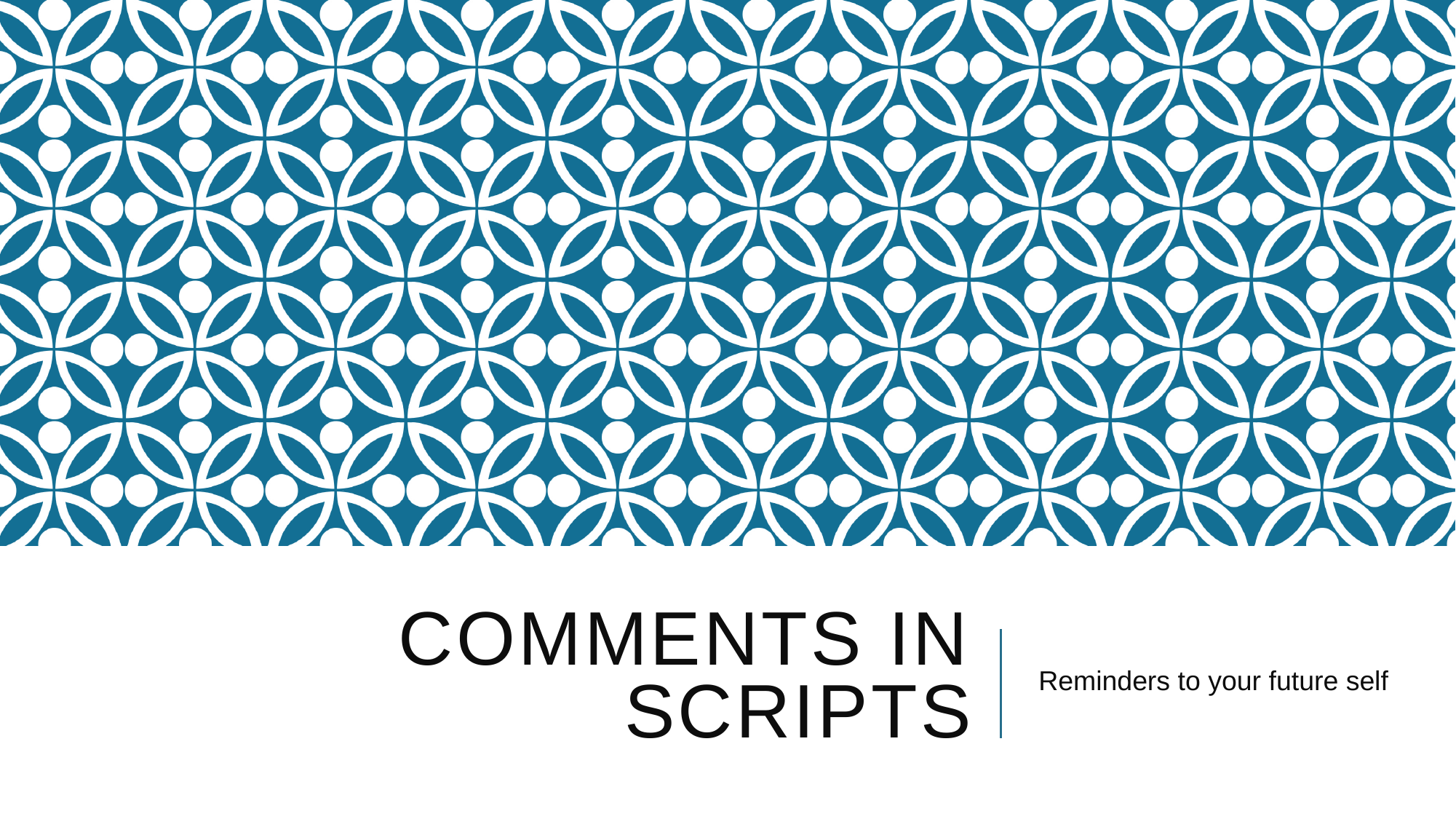

# Comments in scripts
Reminders to your future self